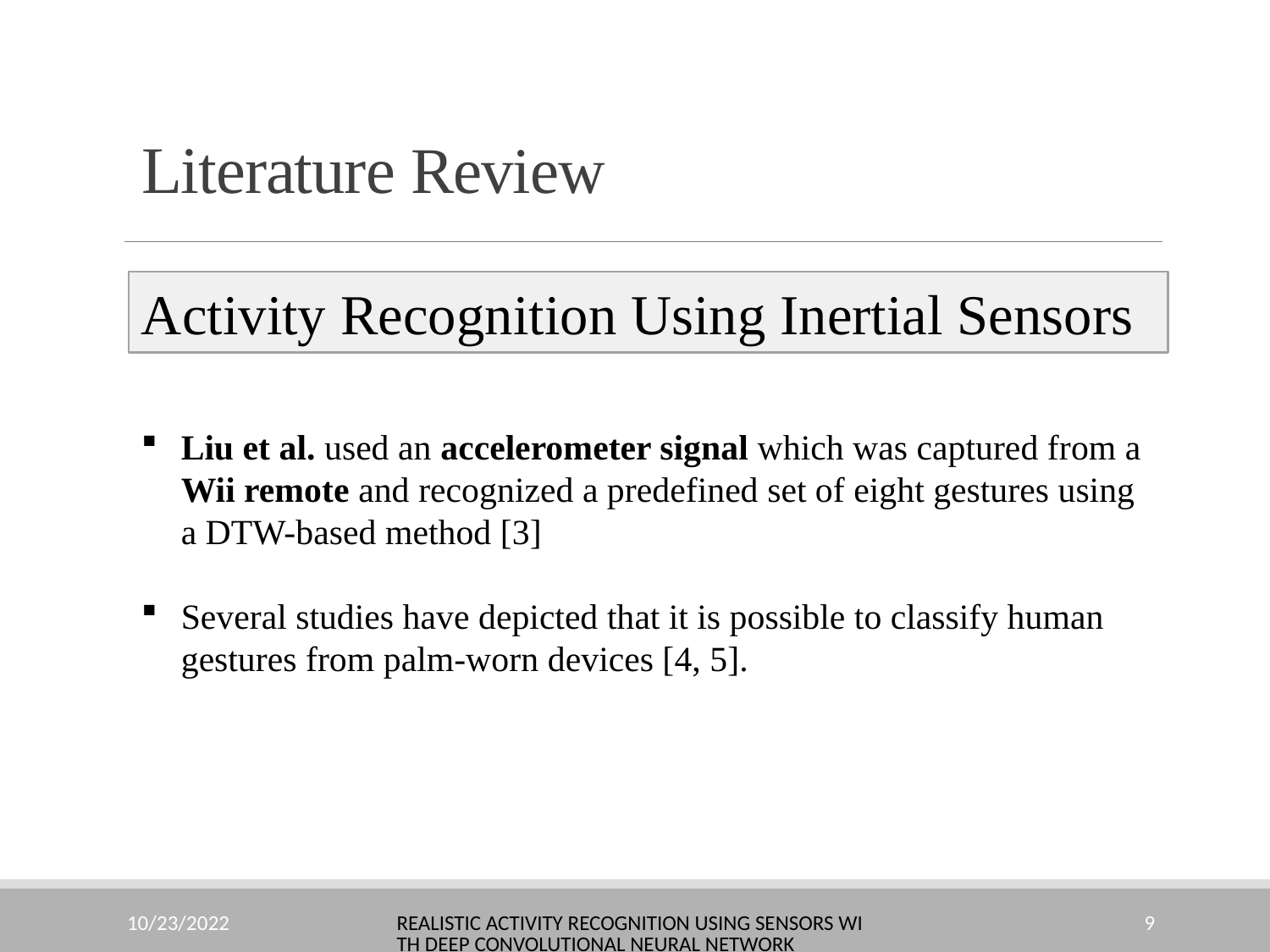

# Literature Review
Activity Recognition Using Inertial Sensors
Liu et al. used an accelerometer signal which was captured from a Wii remote and recognized a predefined set of eight gestures using a DTW-based method [3]

Several studies have depicted that it is possible to classify human gestures from palm-worn devices [4, 5].

10/23/2022
Realistic Activity Recognition using Sensors with Deep Convolutional Neural Network
9